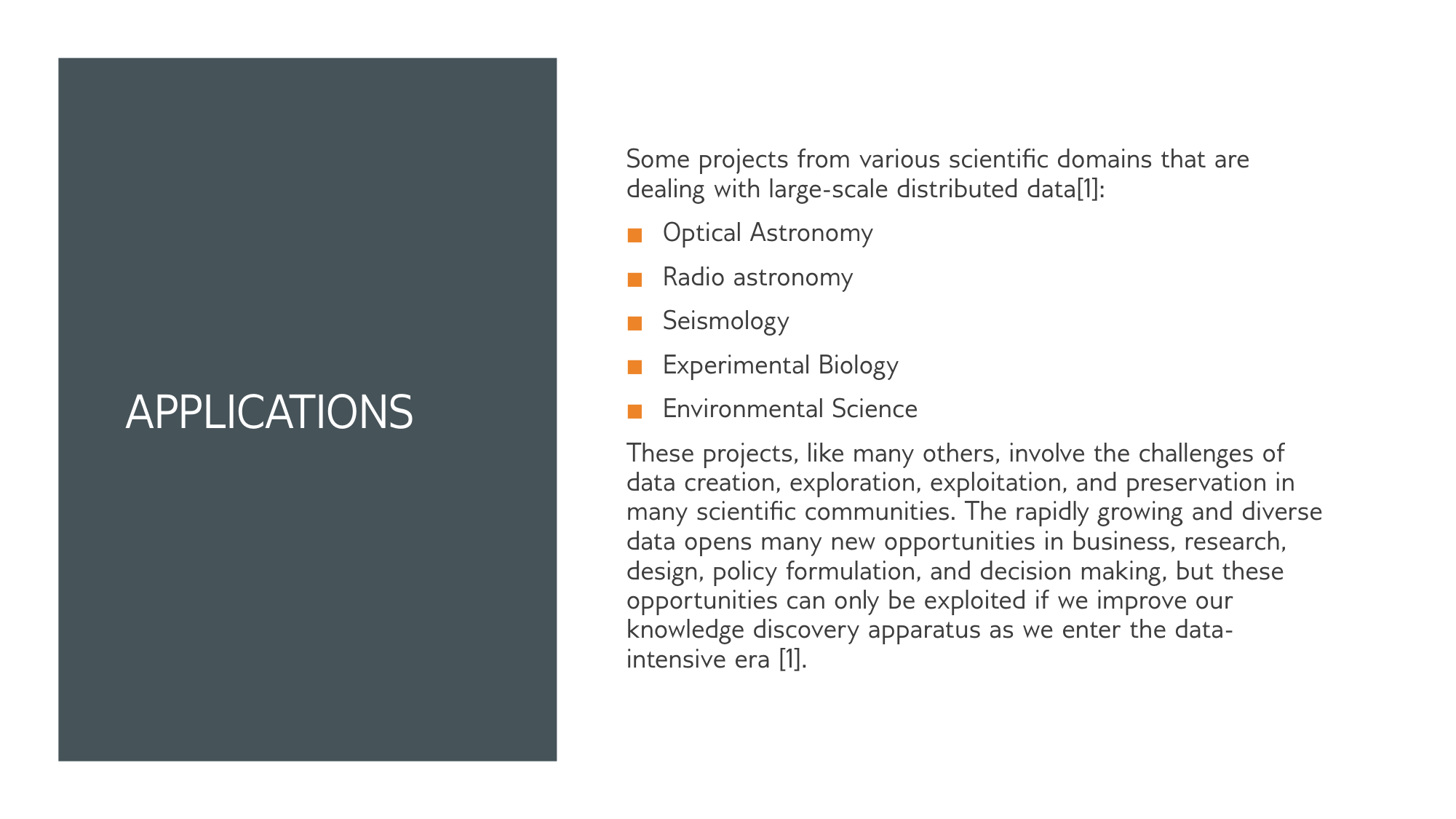

# APPLICATIONS
Some projects from various scientific domains that are dealing with large-scale distributed data[1]:
Optical Astronomy
Radio astronomy
Seismology
Experimental Biology
Environmental Science
These projects, like many others, involve the challenges of data creation, exploration, exploitation, and preservation in many scientific communities. The rapidly growing and diverse data opens many new opportunities in business, research, design, policy formulation, and decision making, but these opportunities can only be exploited if we improve our knowledge discovery apparatus as we enter the data-intensive era [1].